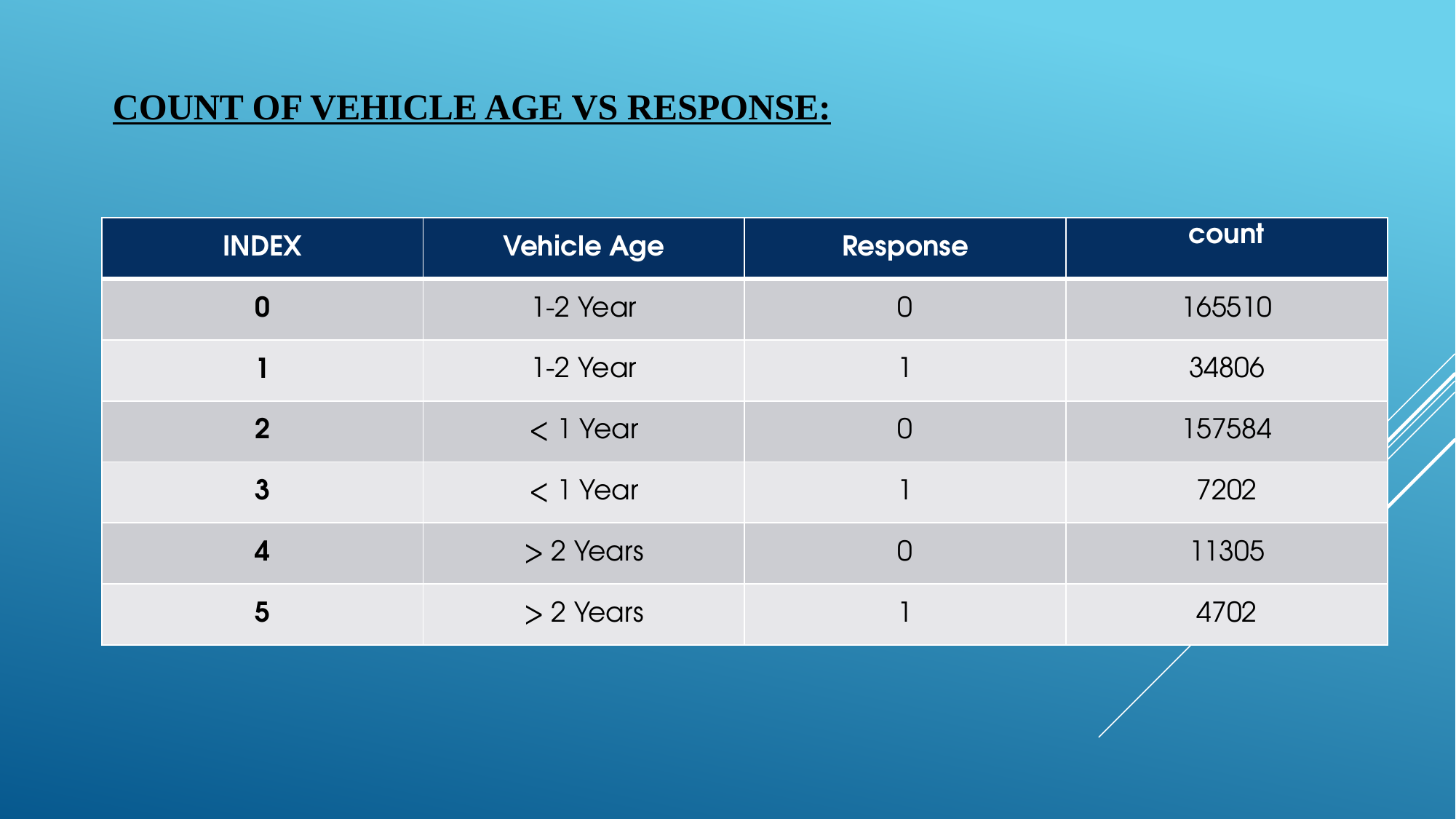

# COUNT of VEHICLE AGE vs RESPONSE:
| INDEX | Vehicle Age | Response | count |
| --- | --- | --- | --- |
| 0 | 1-2 Year | 0 | 165510 |
| 1 | 1-2 Year | 1 | 34806 |
| 2 | < 1 Year | 0 | 157584 |
| 3 | < 1 Year | 1 | 7202 |
| 4 | > 2 Years | 0 | 11305 |
| 5 | > 2 Years | 1 | 4702 |